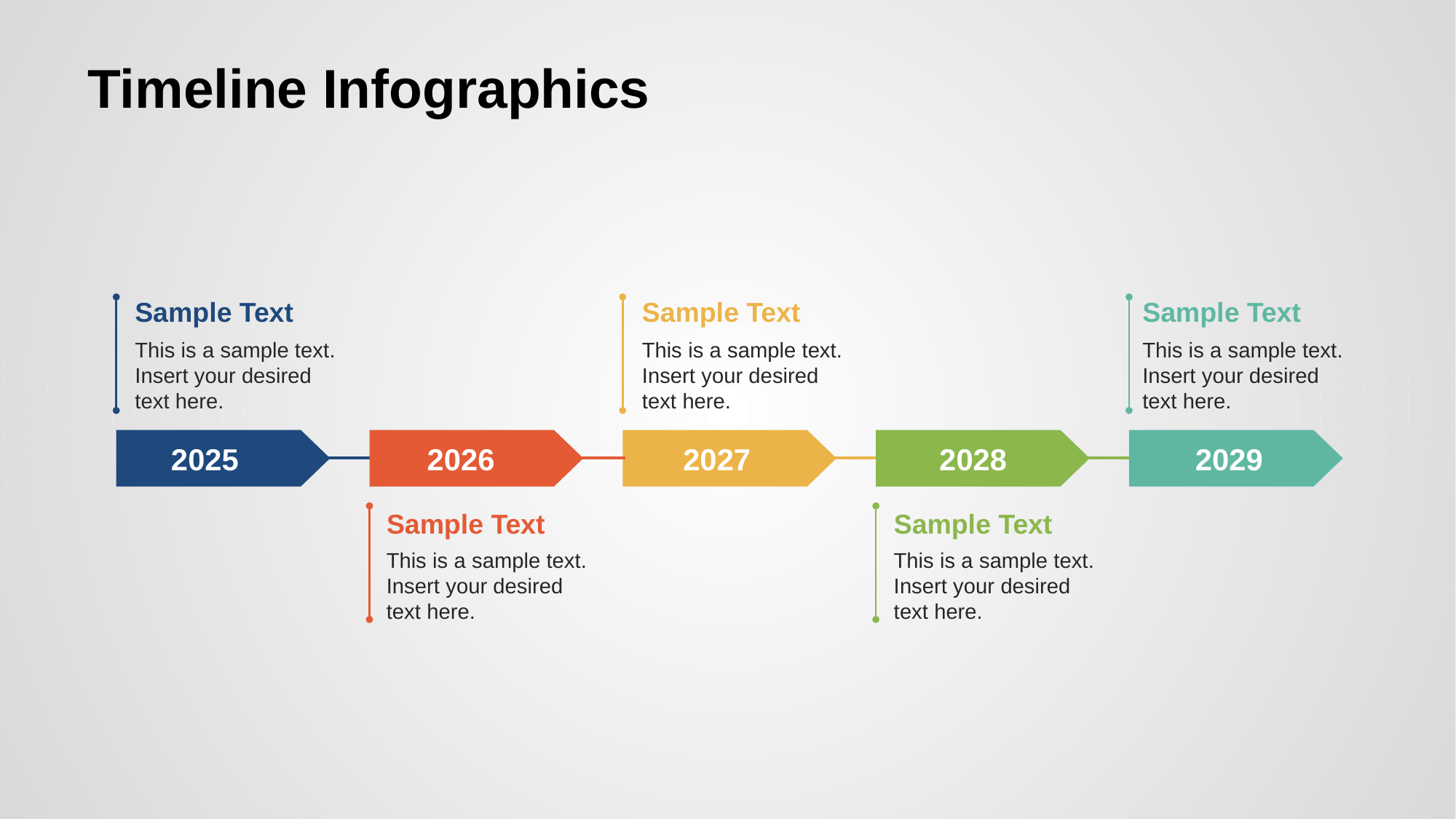

Timeline Infographics
Sample Text
Sample Text
Sample Text

This is a sample text. Insert your desired text here.
This is a sample text. Insert your desired text here.
This is a sample text. Insert your desired text here.

2025
2026
2027
2028
2029

Sample Text
Sample Text

This is a sample text. Insert your desired text here.
This is a sample text. Insert your desired text here.